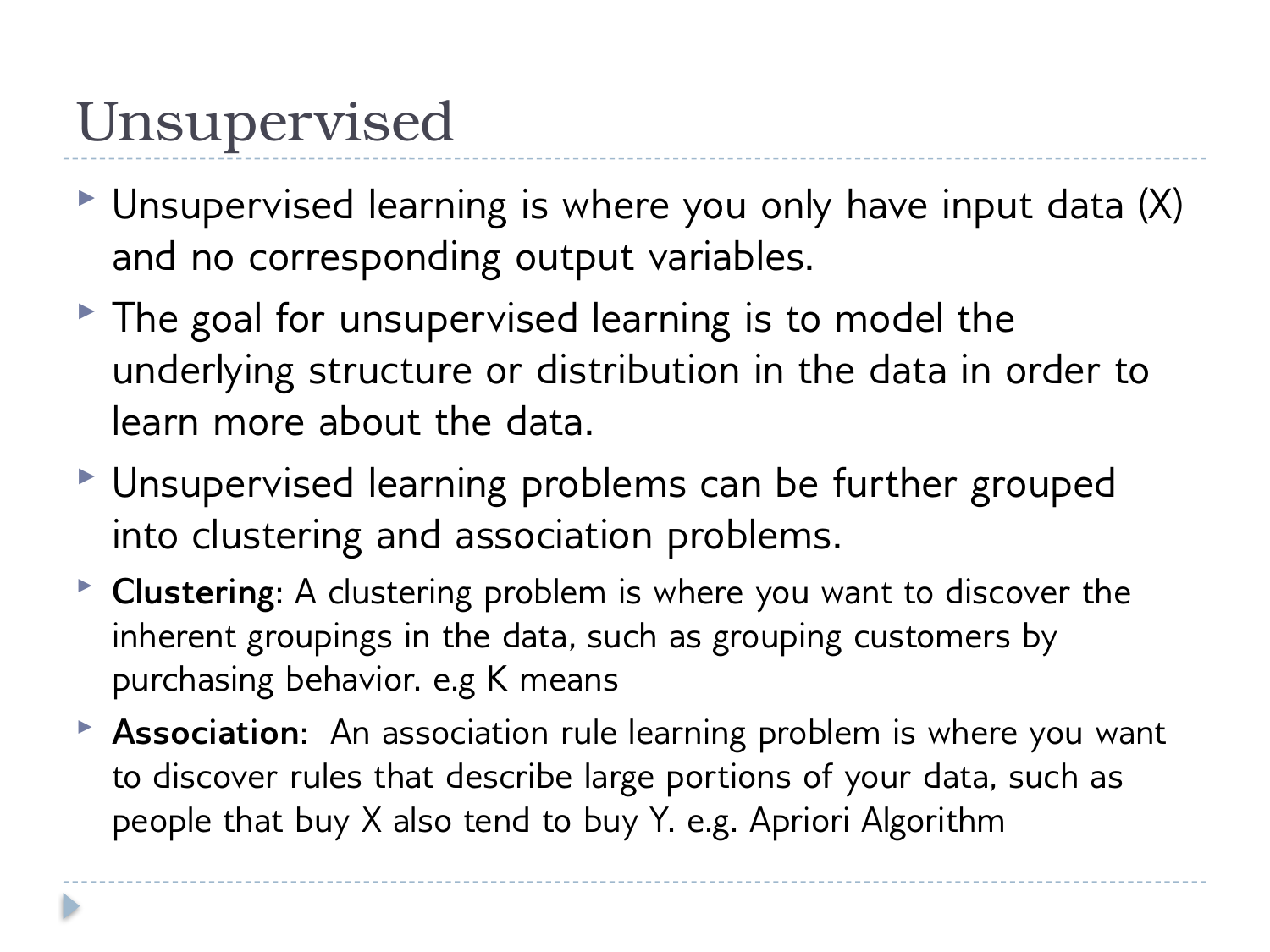

# Unsupervised
Unsupervised learning is where you only have input data (X) and no corresponding output variables.
The goal for unsupervised learning is to model the underlying structure or distribution in the data in order to learn more about the data.
Unsupervised learning problems can be further grouped into clustering and association problems.
Clustering: A clustering problem is where you want to discover the inherent groupings in the data, such as grouping customers by purchasing behavior. e.g K means
Association:  An association rule learning problem is where you want to discover rules that describe large portions of your data, such as people that buy X also tend to buy Y. e.g. Apriori Algorithm